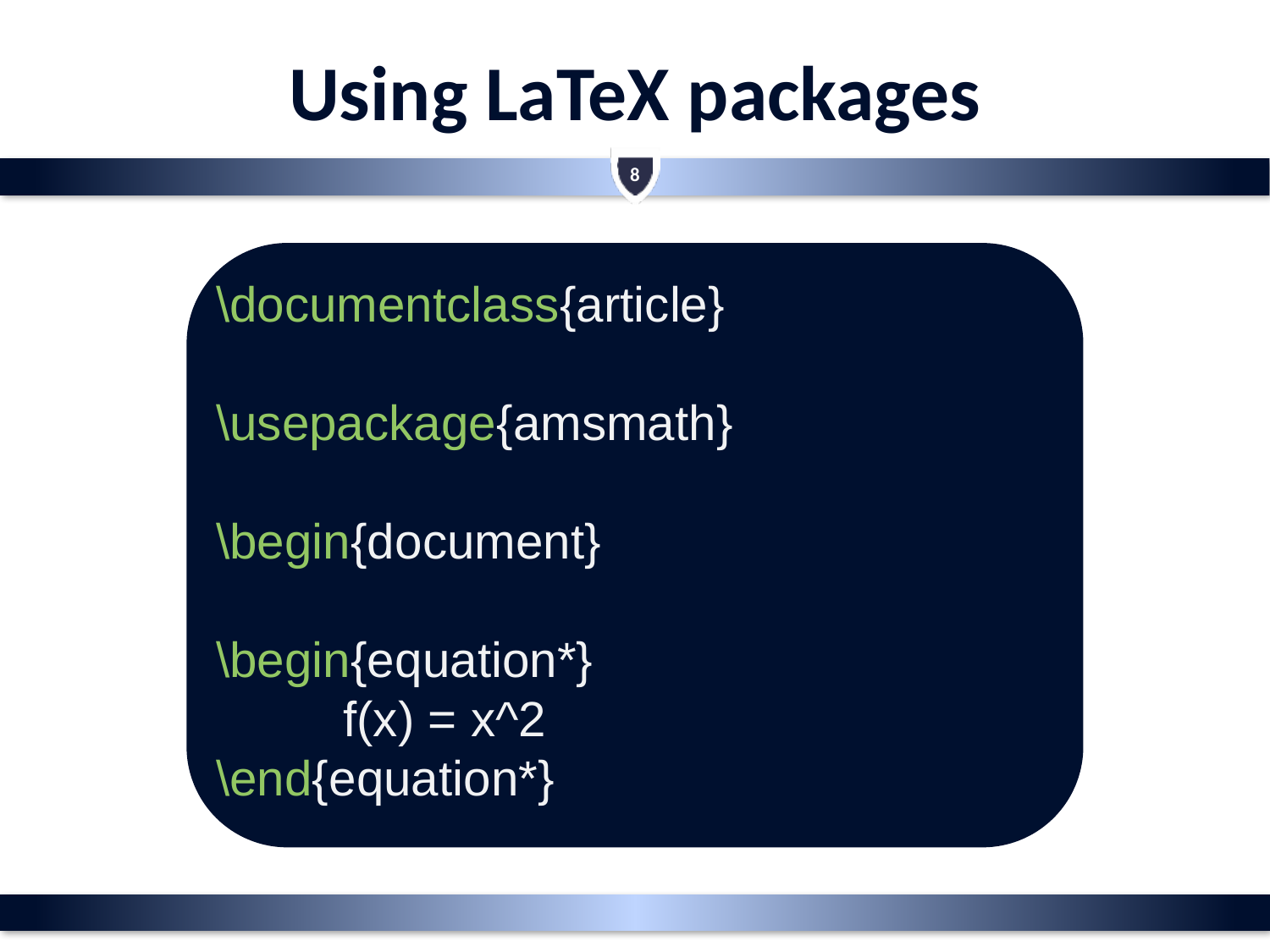

# Using LaTeX packages
8
\documentclass{article}

\usepackage{amsmath}

\begin{document}

\begin{equation*}
	f(x) = x^2
\end{equation*}